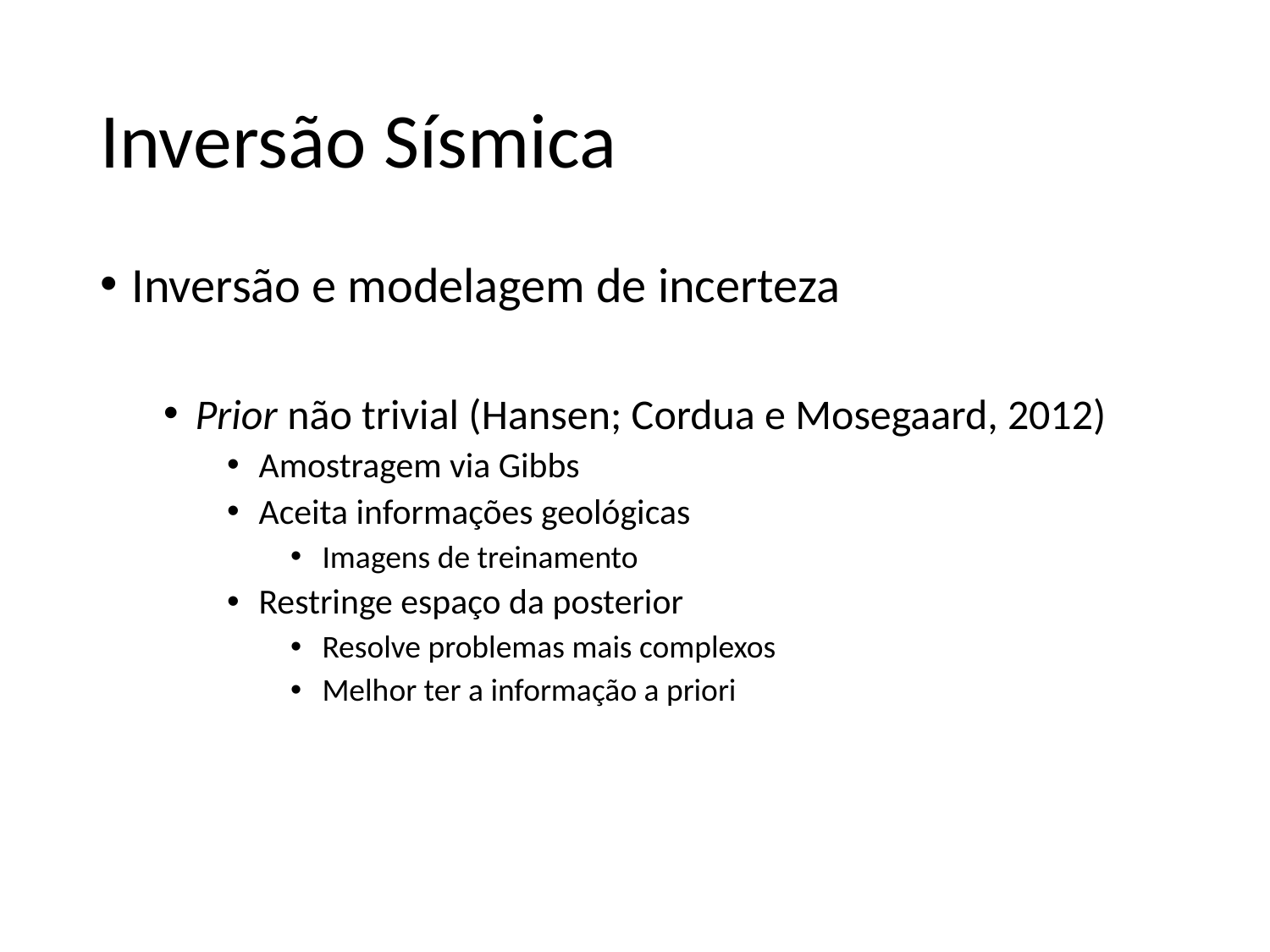

# Inversão Sísmica
Inversão e modelagem de incerteza

Prior não trivial (Hansen; Cordua e Mosegaard, 2012)
Amostragem via Gibbs
Aceita informações geológicas
Imagens de treinamento
Restringe espaço da posterior
Resolve problemas mais complexos
Melhor ter a informação a priori